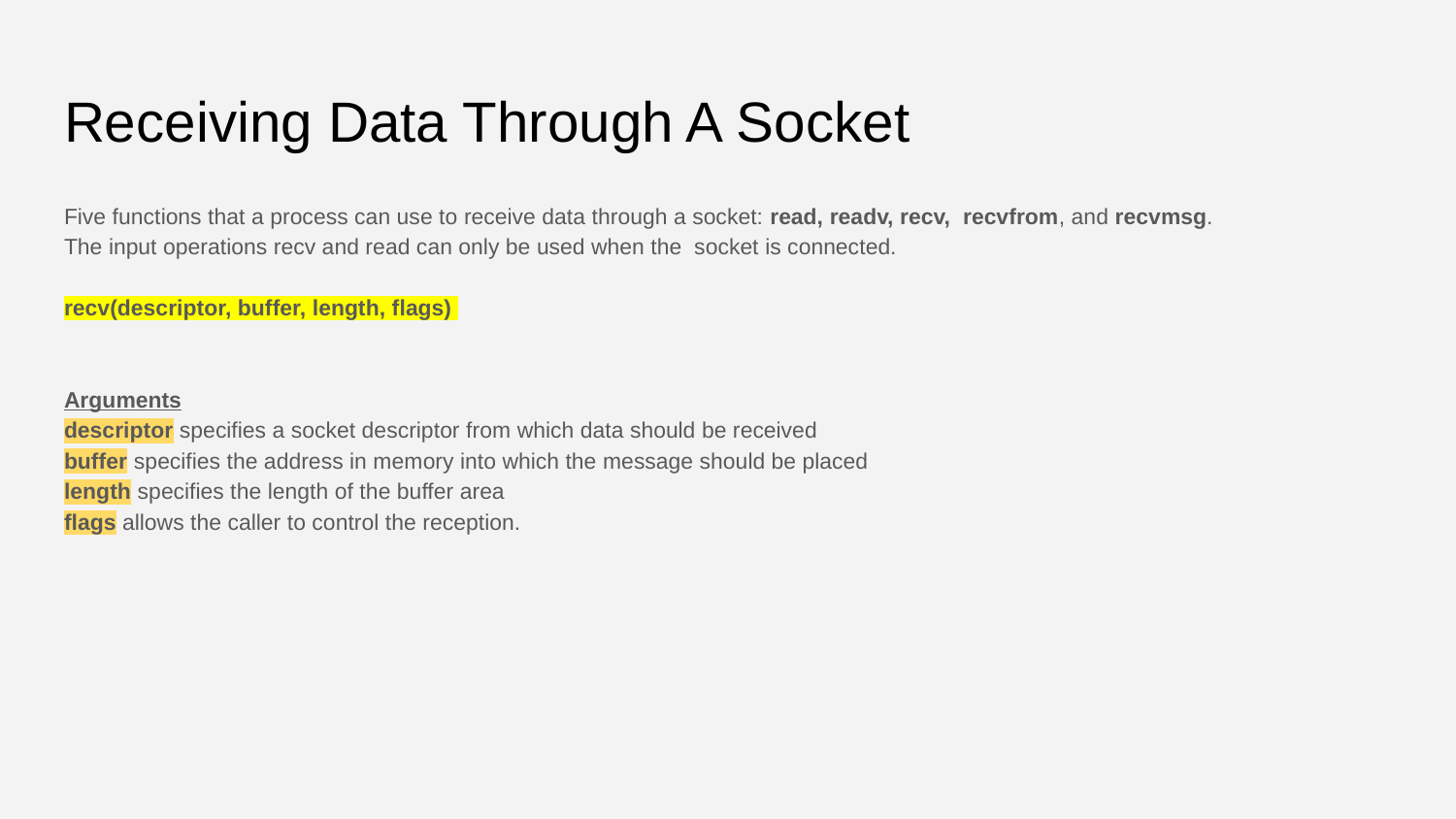

# Receiving Data Through A Socket

Five functions that a process can use to receive data through a socket: read, readv, recv,  recvfrom, and recvmsg.
The input operations recv and read can only be used when the  socket is connected.
recv(descriptor, buffer, length, flags)
Arguments
descriptor specifies a socket descriptor from which data should be received
buffer specifies the address in memory into which the message should be placed
length specifies the length of the buffer area
flags allows the caller to control the reception.